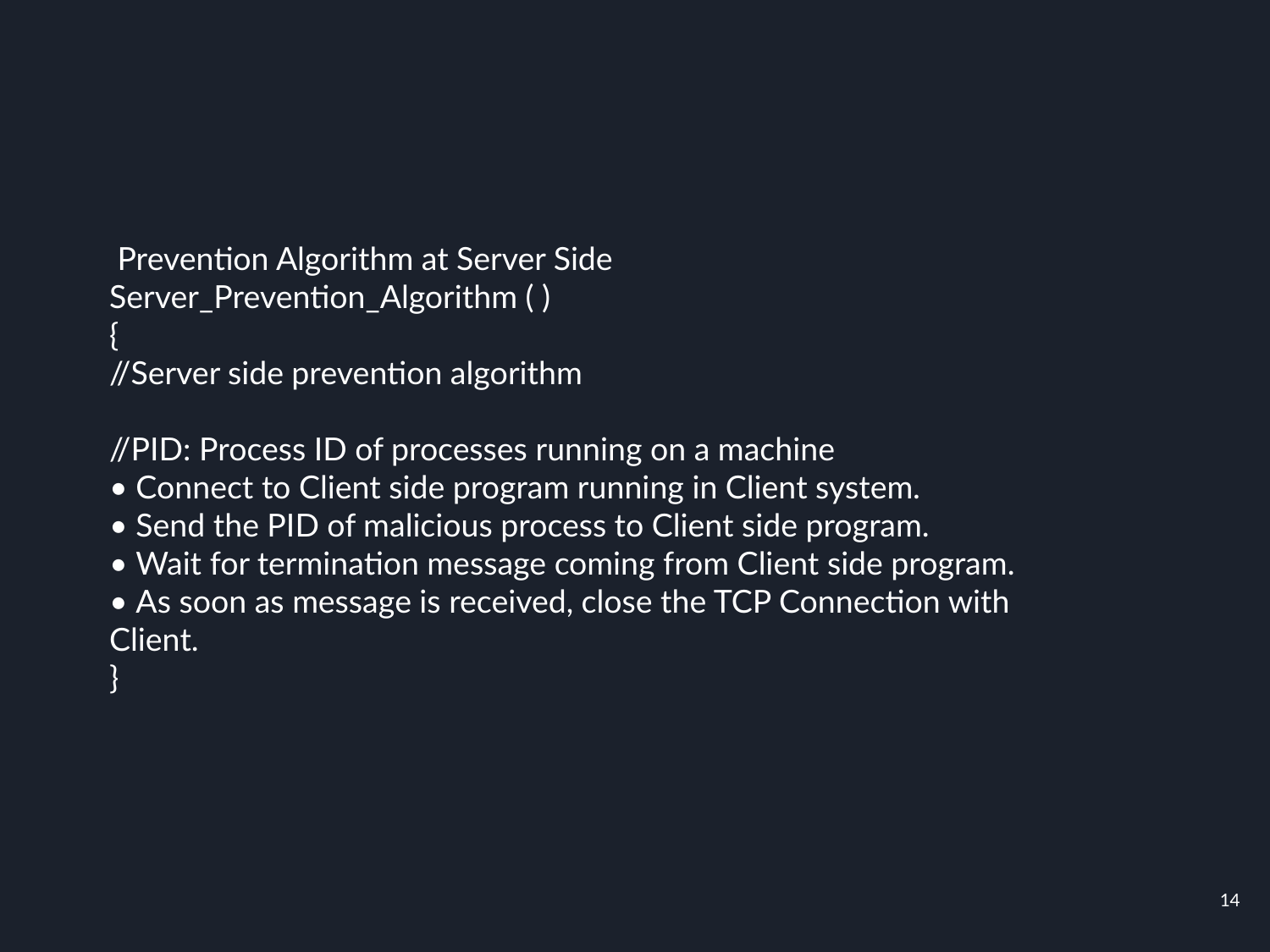

Prevention Algorithm at Server Side
Server_Prevention_Algorithm ( )
{
//Server side prevention algorithm

//PID: Process ID of processes running on a machine
• Connect to Client side program running in Client system.
• Send the PID of malicious process to Client side program.
• Wait for termination message coming from Client side program.
• As soon as message is received, close the TCP Connection with
Client.
}

14